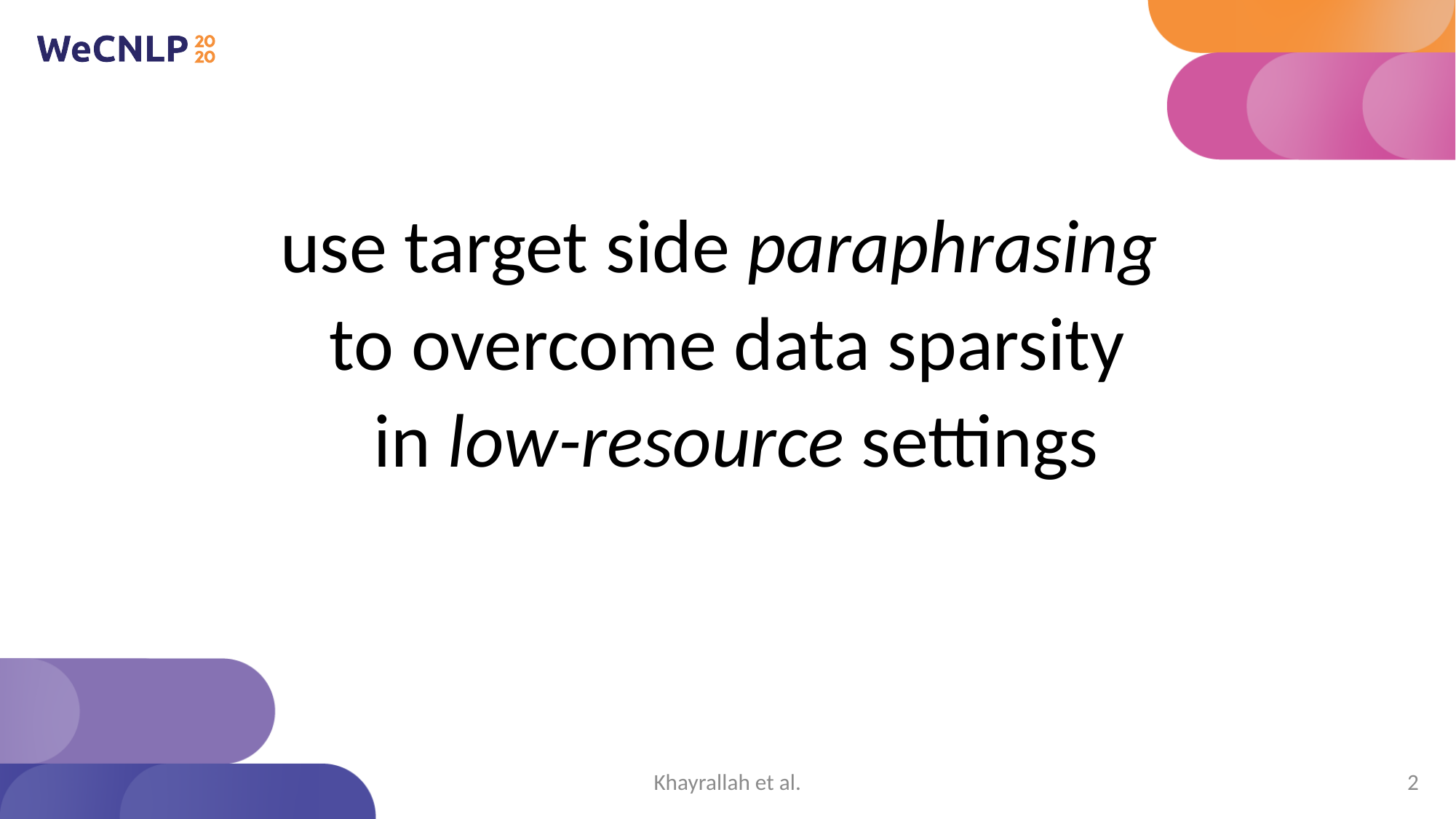

#
use target side paraphrasing
to overcome data sparsity
 in low-resource settings
Khayrallah et al.
2